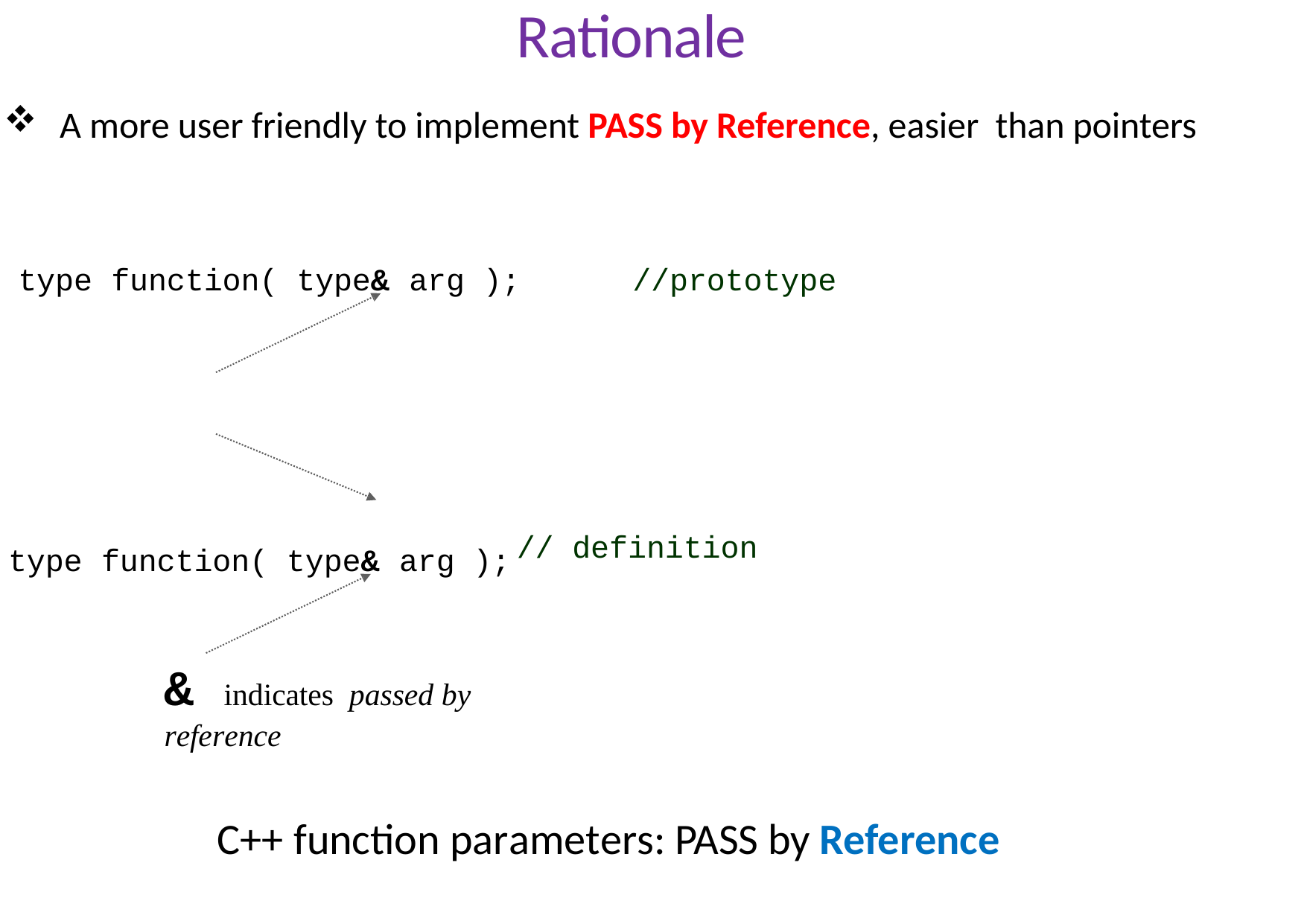

# Rationale
A more user friendly to implement PASS by Reference, easier  than pointers
type
function( type&
arg );
//prototype

// definition
type
function( type&
arg );

& indicates  passed by reference
C++ function parameters: PASS by Reference